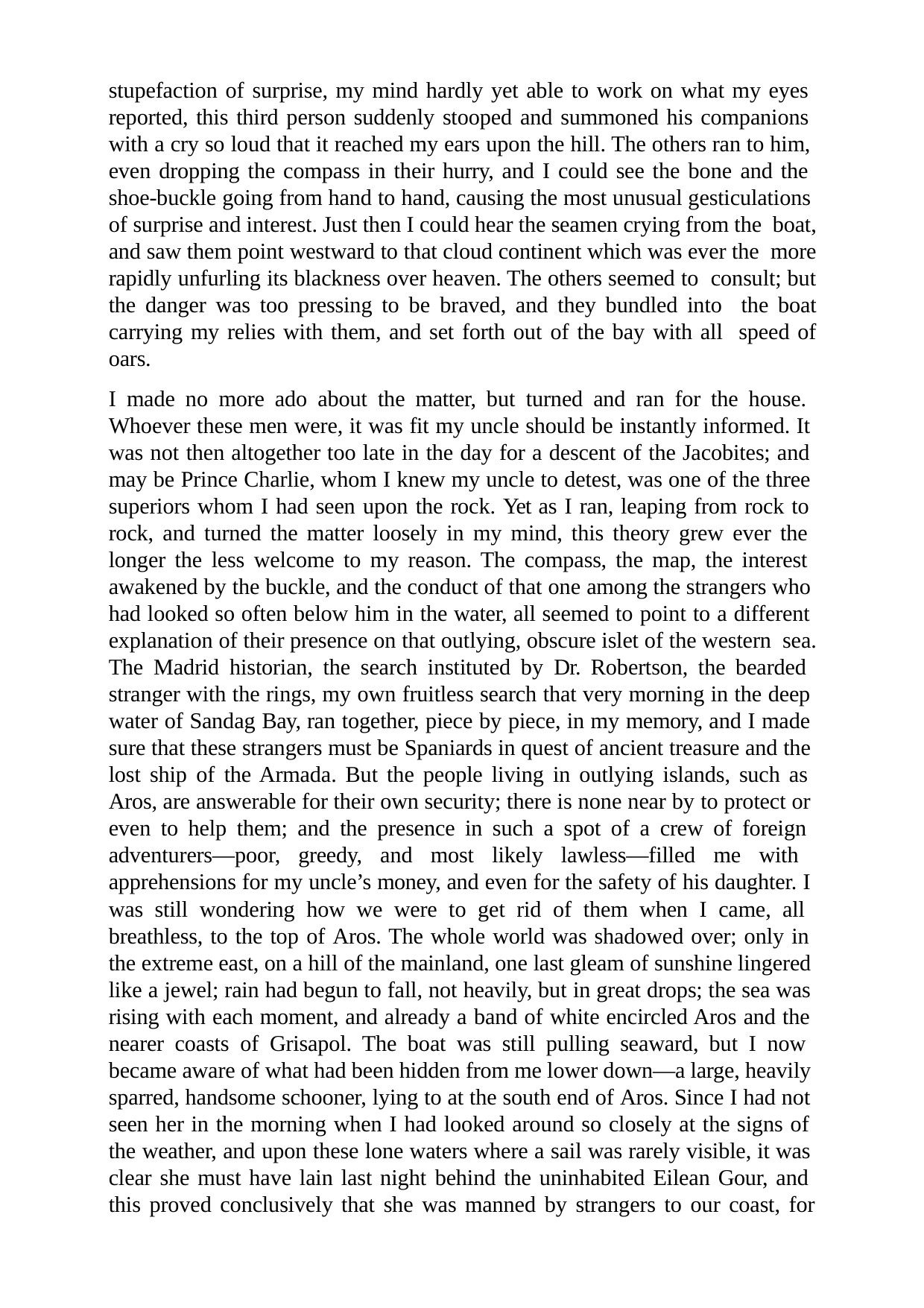

stupefaction of surprise, my mind hardly yet able to work on what my eyes  reported, this third person suddenly stooped and summoned his companions  with a cry so loud that it reached my ears upon the hill. The others ran to him,  even dropping the compass in their hurry, and I could see the bone and the  shoe-buckle going from hand to hand, causing the most unusual gesticulations  of surprise and interest. Just then I could hear the seamen crying from the  boat, and saw them point westward to that cloud continent which was ever the  more rapidly unfurling its blackness over heaven. The others seemed to  consult; but the danger was too pressing to be braved, and they bundled into  the boat carrying my relies with them, and set forth out of the bay with all  speed of oars.
I made no more ado about the matter, but turned and ran for the house.  Whoever these men were, it was fit my uncle should be instantly informed. It  was not then altogether too late in the day for a descent of the Jacobites; and  may be Prince Charlie, whom I knew my uncle to detest, was one of the three  superiors whom I had seen upon the rock. Yet as I ran, leaping from rock to  rock, and turned the matter loosely in my mind, this theory grew ever the  longer the less welcome to my reason. The compass, the map, the interest  awakened by the buckle, and the conduct of that one among the strangers who  had looked so often below him in the water, all seemed to point to a different  explanation of their presence on that outlying, obscure islet of the western  sea. The Madrid historian, the search instituted by Dr. Robertson, the bearded  stranger with the rings, my own fruitless search that very morning in the deep  water of Sandag Bay, ran together, piece by piece, in my memory, and I made  sure that these strangers must be Spaniards in quest of ancient treasure and the  lost ship of the Armada. But the people living in outlying islands, such as  Aros, are answerable for their own security; there is none near by to protect or  even to help them; and the presence in such a spot of a crew of foreign  adventurers—poor, greedy, and most likely lawless—filled me with  apprehensions for my uncle’s money, and even for the safety of his daughter. I  was still wondering how we were to get rid of them when I came, all  breathless, to the top of Aros. The whole world was shadowed over; only in  the extreme east, on a hill of the mainland, one last gleam of sunshine lingered  like a jewel; rain had begun to fall, not heavily, but in great drops; the sea was  rising with each moment, and already a band of white encircled Aros and the  nearer coasts of Grisapol. The boat was still pulling seaward, but I now  became aware of what had been hidden from me lower down—a large, heavily  sparred, handsome schooner, lying to at the south end of Aros. Since I had not  seen her in the morning when I had looked around so closely at the signs of  the weather, and upon these lone waters where a sail was rarely visible, it was  clear she must have lain last night behind the uninhabited Eilean Gour, and  this proved conclusively that she was manned by strangers to our coast, for